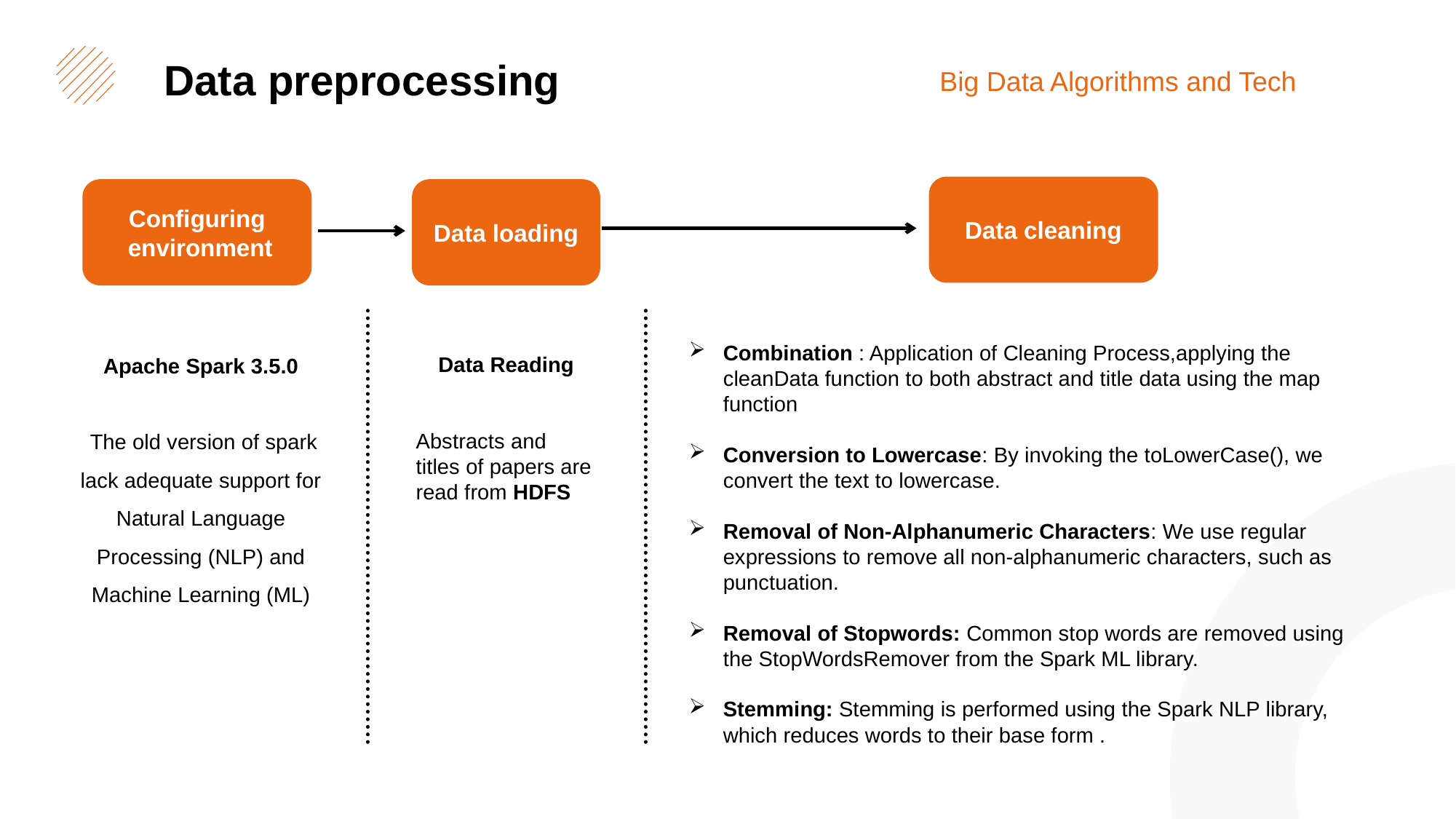

Data preprocessing
Big Data Algorithms and Tech​
Data cleaning
Configuring
 environment
Data loading
Apache Spark 3.5.0

 The old version of spark lack adequate support for Natural Language Processing (NLP) and Machine Learning (ML)
Combination : Application of Cleaning Process,applying the cleanData function to both abstract and title data using the map function

Conversion to Lowercase: By invoking the toLowerCase(), we convert the text to lowercase.

Removal of Non-Alphanumeric Characters: We use regular expressions to remove all non-alphanumeric characters, such as punctuation.

Removal of Stopwords: Common stop words are removed using the StopWordsRemover from the Spark ML library.

Stemming: Stemming is performed using the Spark NLP library, which reduces words to their base form .

Data Reading

Abstracts and titles of papers are read from HDFS